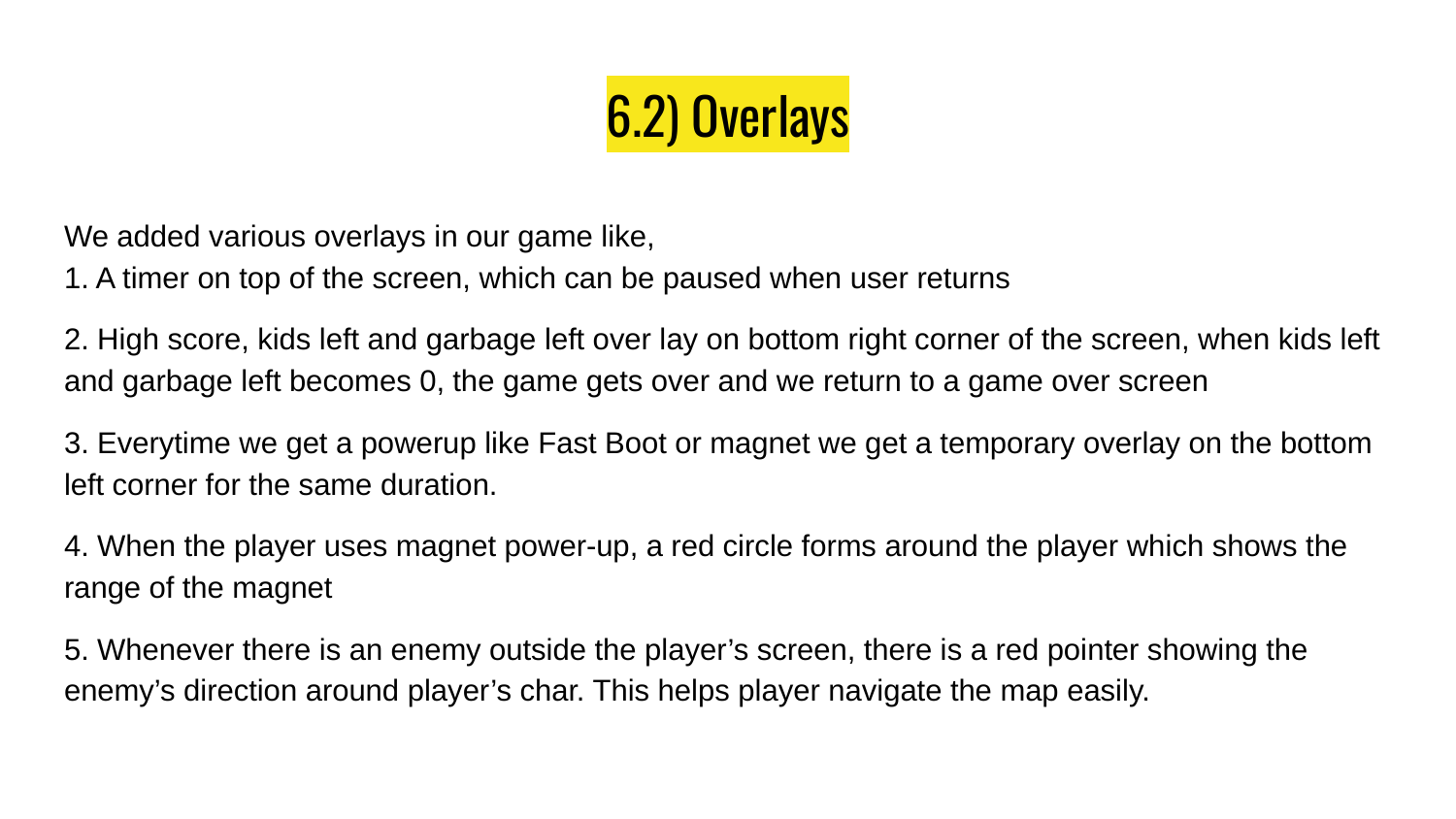

# 6.2) Overlays
We added various overlays in our game like,
1. A timer on top of the screen, which can be paused when user returns
2. High score, kids left and garbage left over lay on bottom right corner of the screen, when kids left and garbage left becomes 0, the game gets over and we return to a game over screen
3. Everytime we get a powerup like Fast Boot or magnet we get a temporary overlay on the bottom left corner for the same duration.
4. When the player uses magnet power-up, a red circle forms around the player which shows the range of the magnet
5. Whenever there is an enemy outside the player’s screen, there is a red pointer showing the enemy’s direction around player’s char. This helps player navigate the map easily.